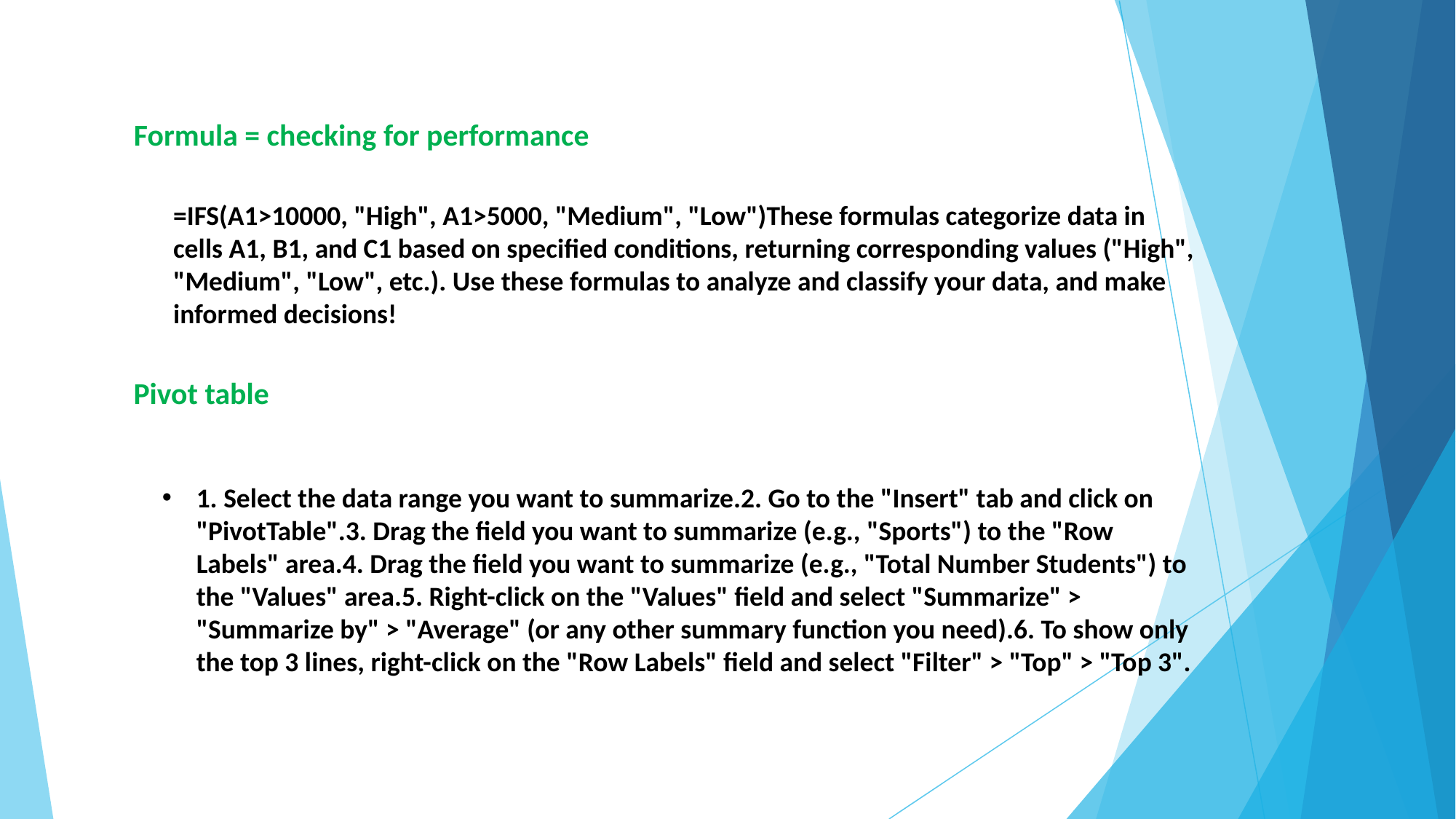

Formula = checking for performance
=IFS(A1>10000, "High", A1>5000, "Medium", "Low")These formulas categorize data in cells A1, B1, and C1 based on specified conditions, returning corresponding values ("High", "Medium", "Low", etc.). Use these formulas to analyze and classify your data, and make informed decisions!

Pivot table
1. Select the data range you want to summarize.2. Go to the "Insert" tab and click on "PivotTable".3. Drag the field you want to summarize (e.g., "Sports") to the "Row Labels" area.4. Drag the field you want to summarize (e.g., "Total Number Students") to the "Values" area.5. Right-click on the "Values" field and select "Summarize" > "Summarize by" > "Average" (or any other summary function you need).6. To show only the top 3 lines, right-click on the "Row Labels" field and select "Filter" > "Top" > "Top 3".